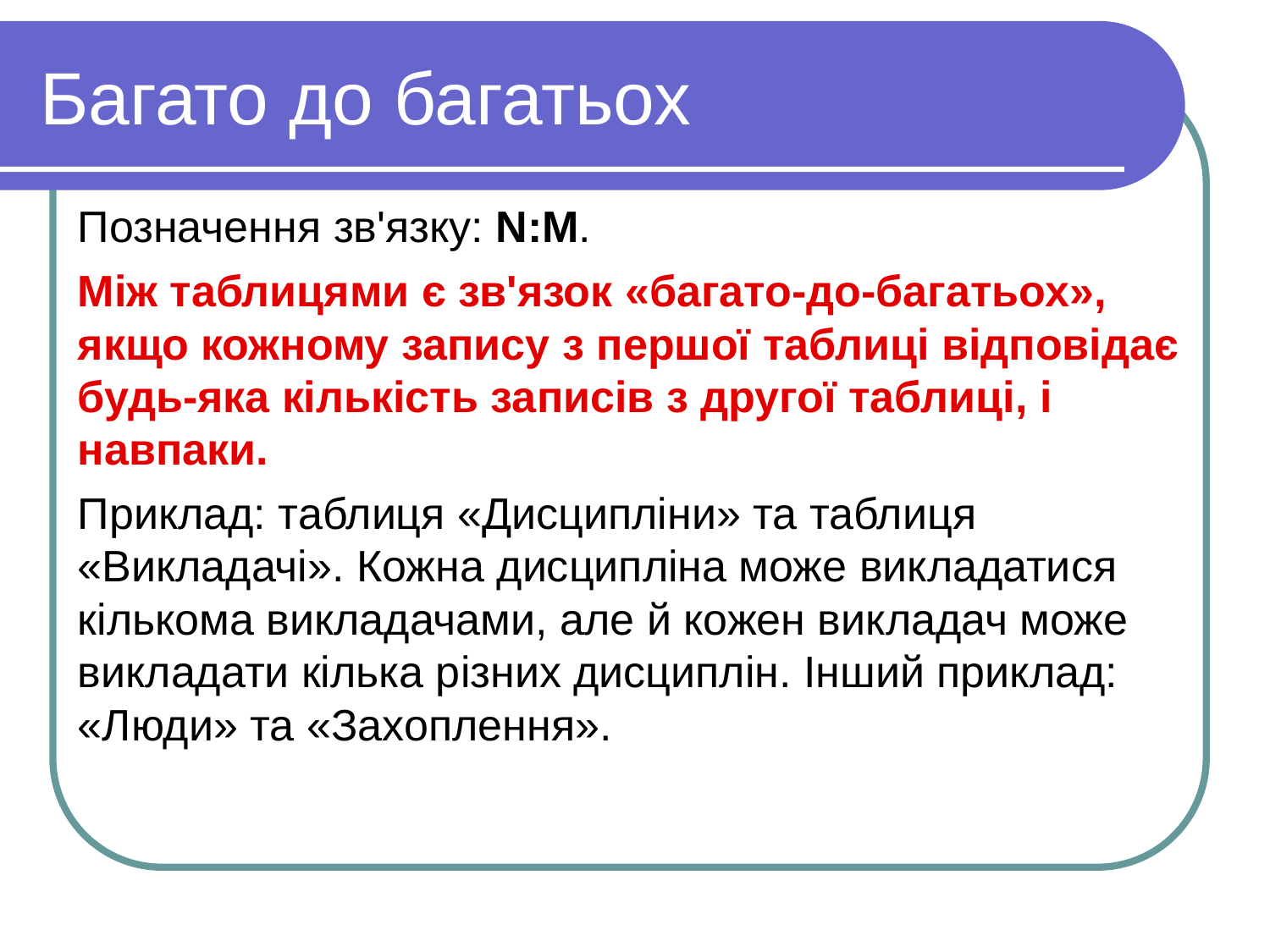

Багато до багатьох
Позначення зв'язку: N:M.
Між таблицями є зв'язок «багато-до-багатьох», якщо кожному запису з першої таблиці відповідає будь-яка кількість записів з другої таблиці, і навпаки.
Приклад: таблиця «Дисципліни» та таблиця «Викладачі». Кожна дисципліна може викладатися кількома викладачами, але й кожен викладач може викладати кілька різних дисциплін. Інший приклад: «Люди» та «Захоплення».